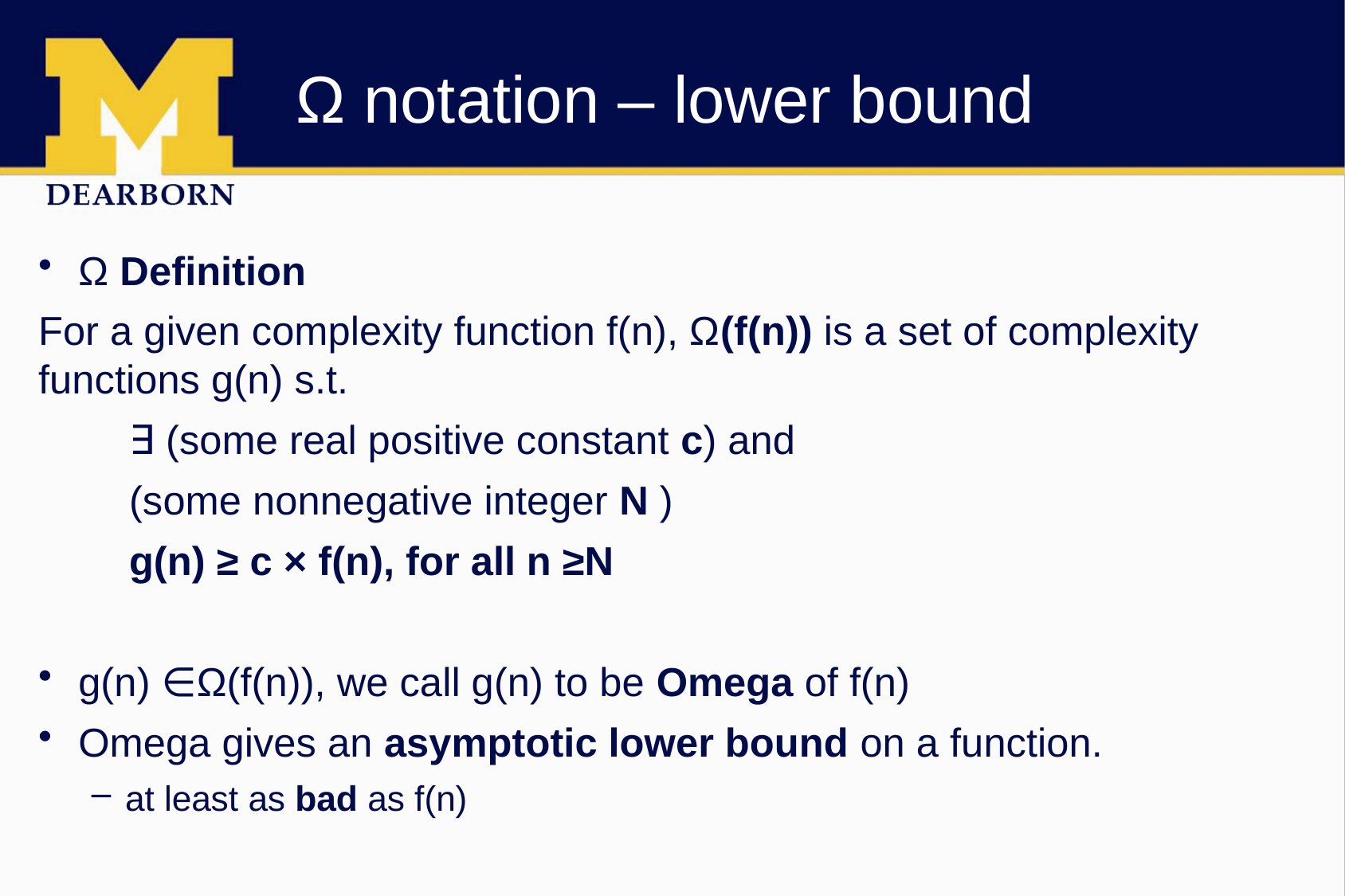

Ω notation – lower bound
Ω Definition
For a given complexity function f(n), Ω(f(n)) is a set of complexity functions g(n) s.t.
	∃ (some real positive constant c) and
		(some nonnegative integer N )
		g(n) ≥ c × f(n), for all n ≥N

g(n) ∈Ω(f(n)), we call g(n) to be Omega of f(n)
Omega gives an asymptotic lower bound on a function.
at least as bad as f(n)